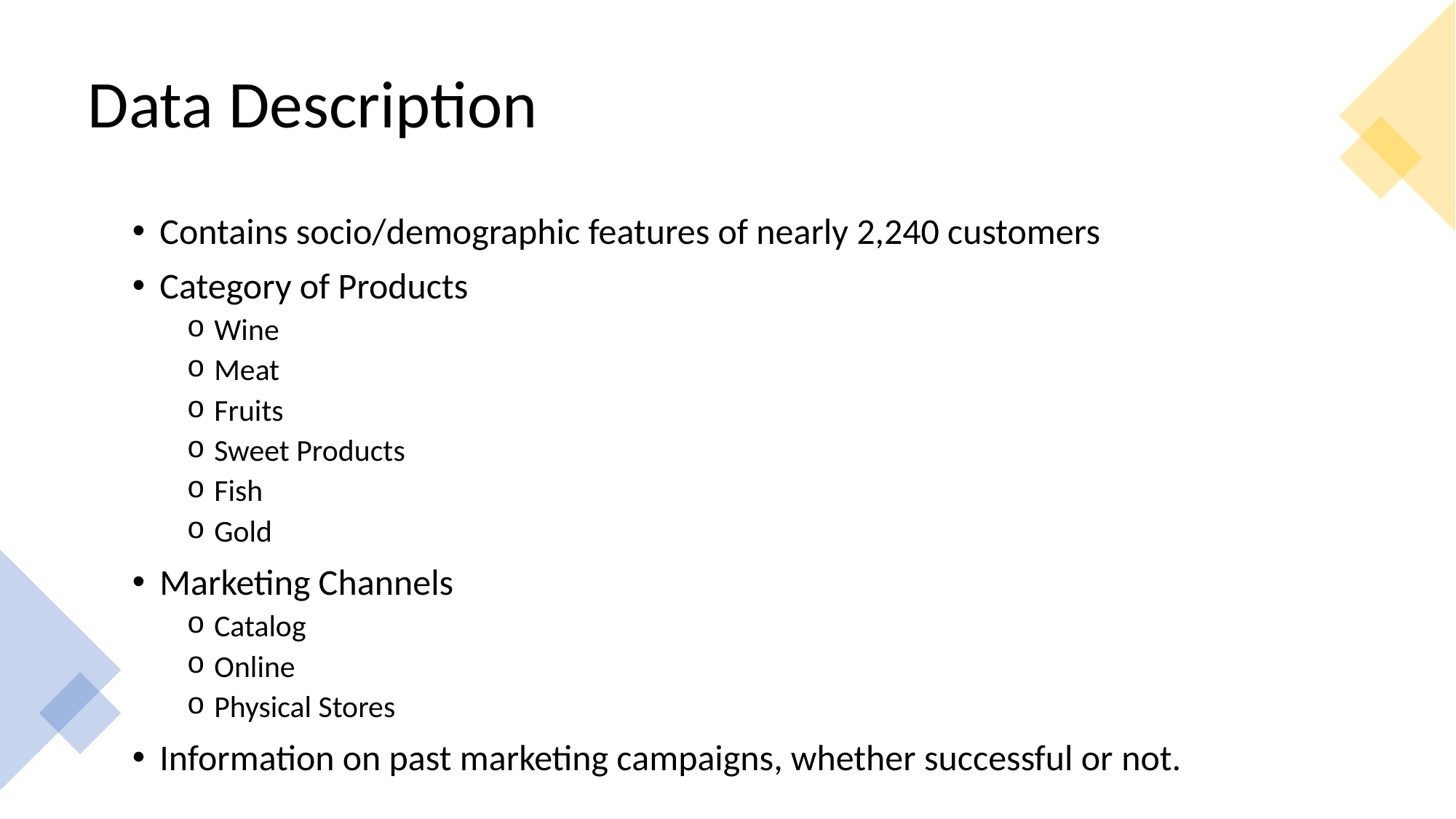

# Data Description

Contains socio/demographic features of nearly 2,240 customers
Category of Products
Wine
Meat
Fruits
Sweet Products
Fish
Gold
Marketing Channels
Catalog
Online
Physical Stores
Information on past marketing campaigns, whether successful or not.

6